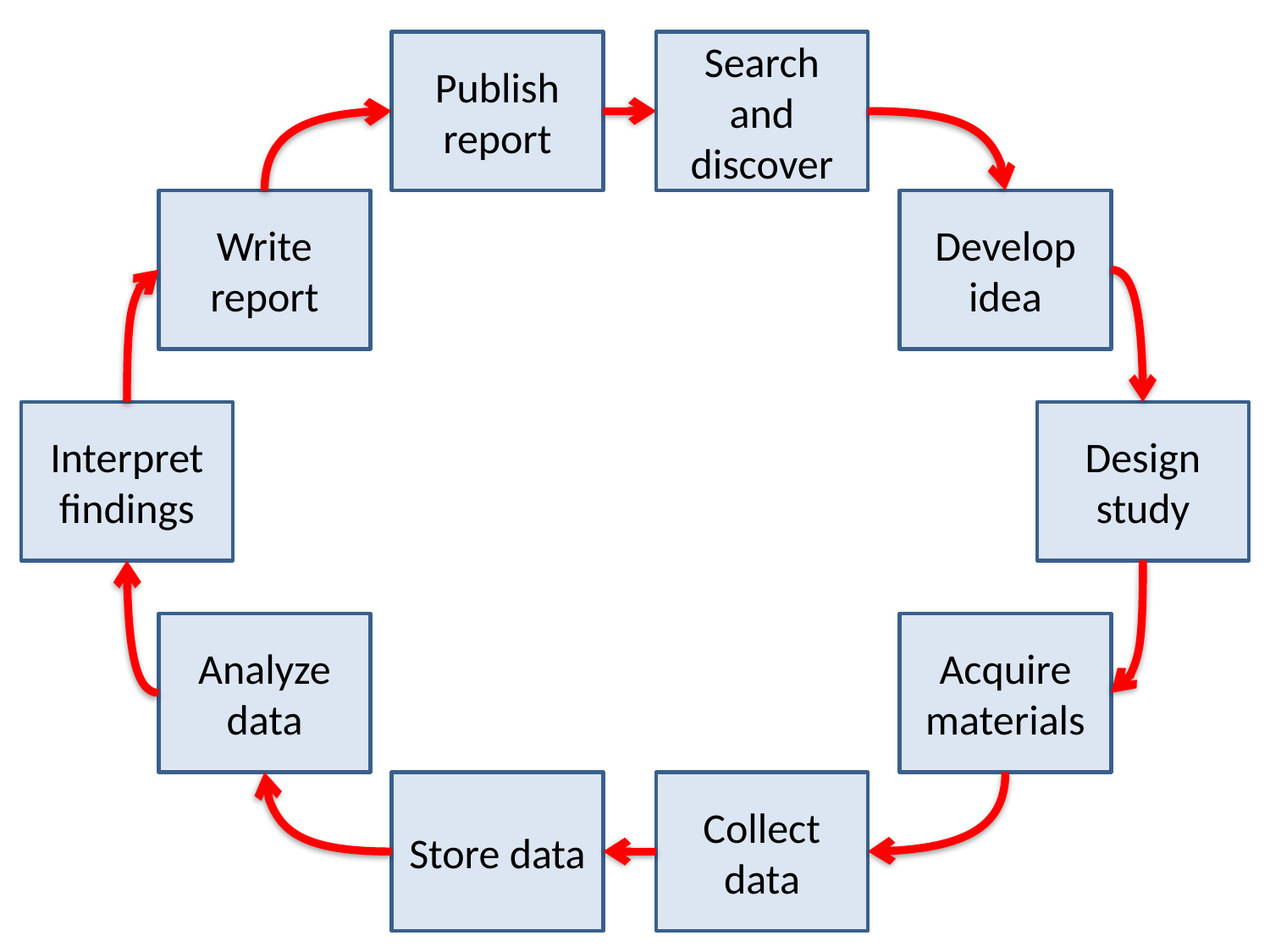

Publish report
Search and discover
Write report
Develop idea
Interpret findings
Design study
Analyze data
Acquire materials
Store data
Collect data